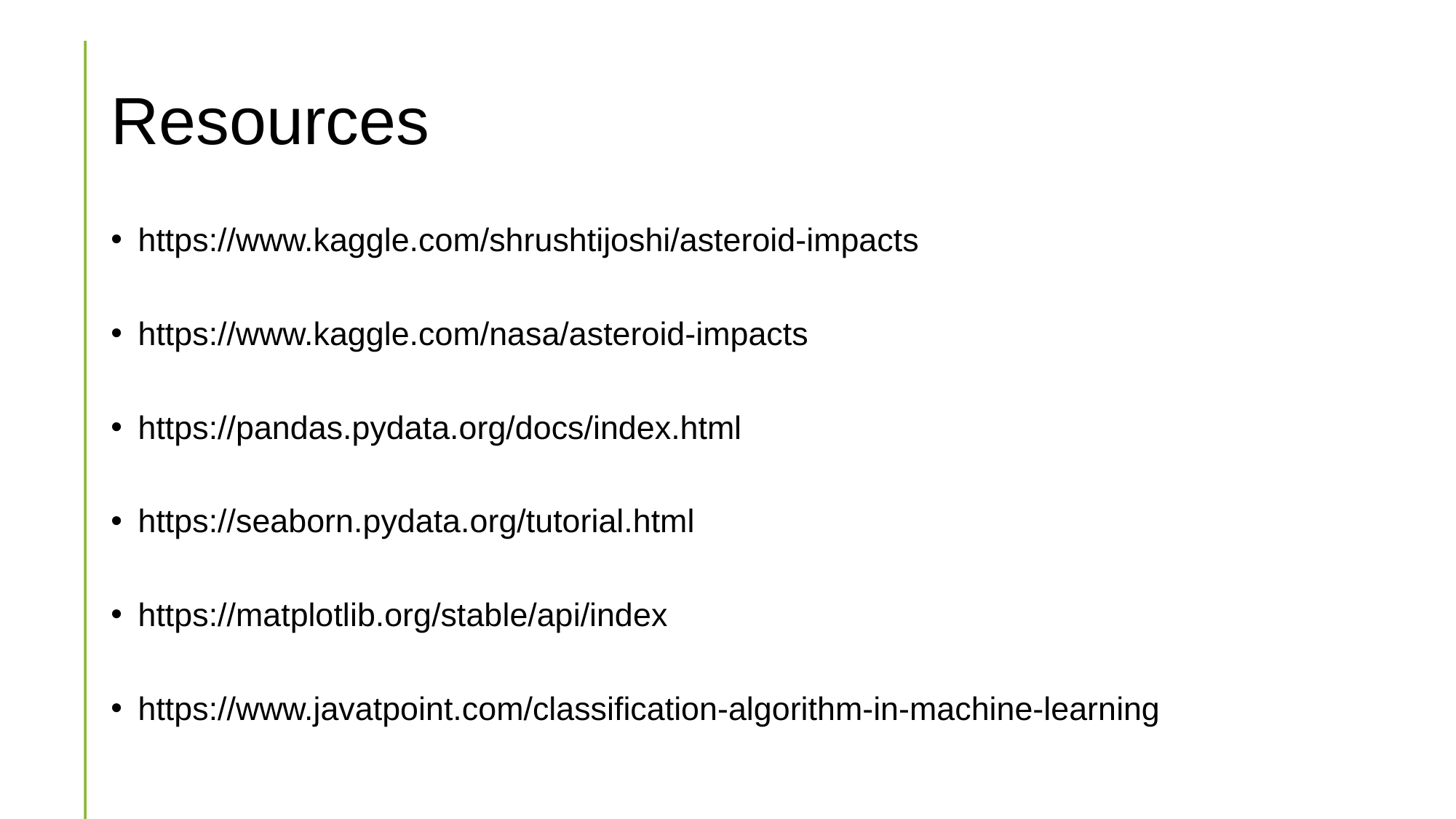

# Resources
https://www.kaggle.com/shrushtijoshi/asteroid-impacts

https://www.kaggle.com/nasa/asteroid-impacts

https://pandas.pydata.org/docs/index.html

https://seaborn.pydata.org/tutorial.html

https://matplotlib.org/stable/api/index

https://www.javatpoint.com/classification-algorithm-in-machine-learning